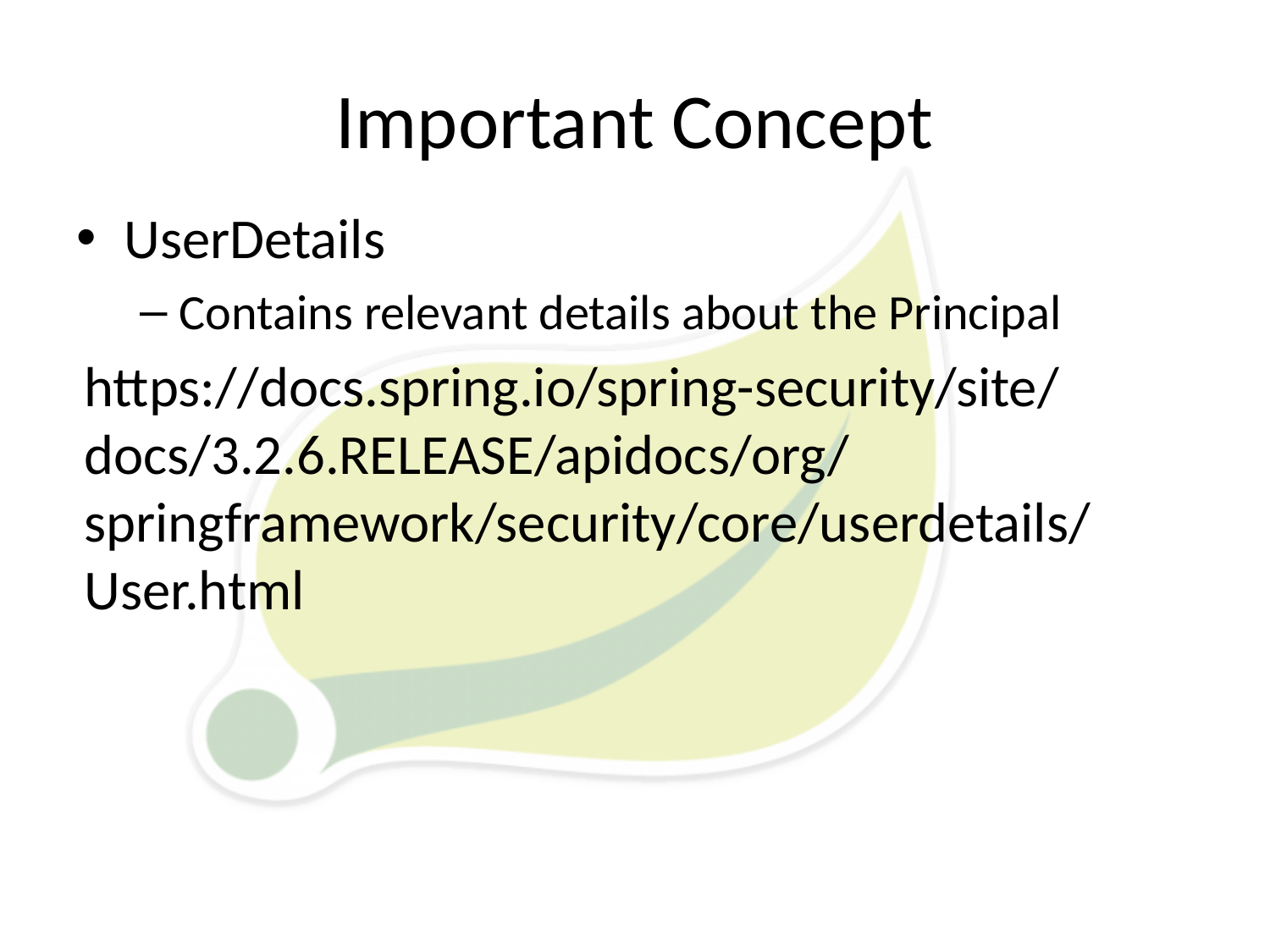

# Important Concept
UserDetails
Contains relevant details about the Principal
https://docs.spring.io/spring-security/site/docs/3.2.6.RELEASE/apidocs/org/springframework/security/core/userdetails/User.html